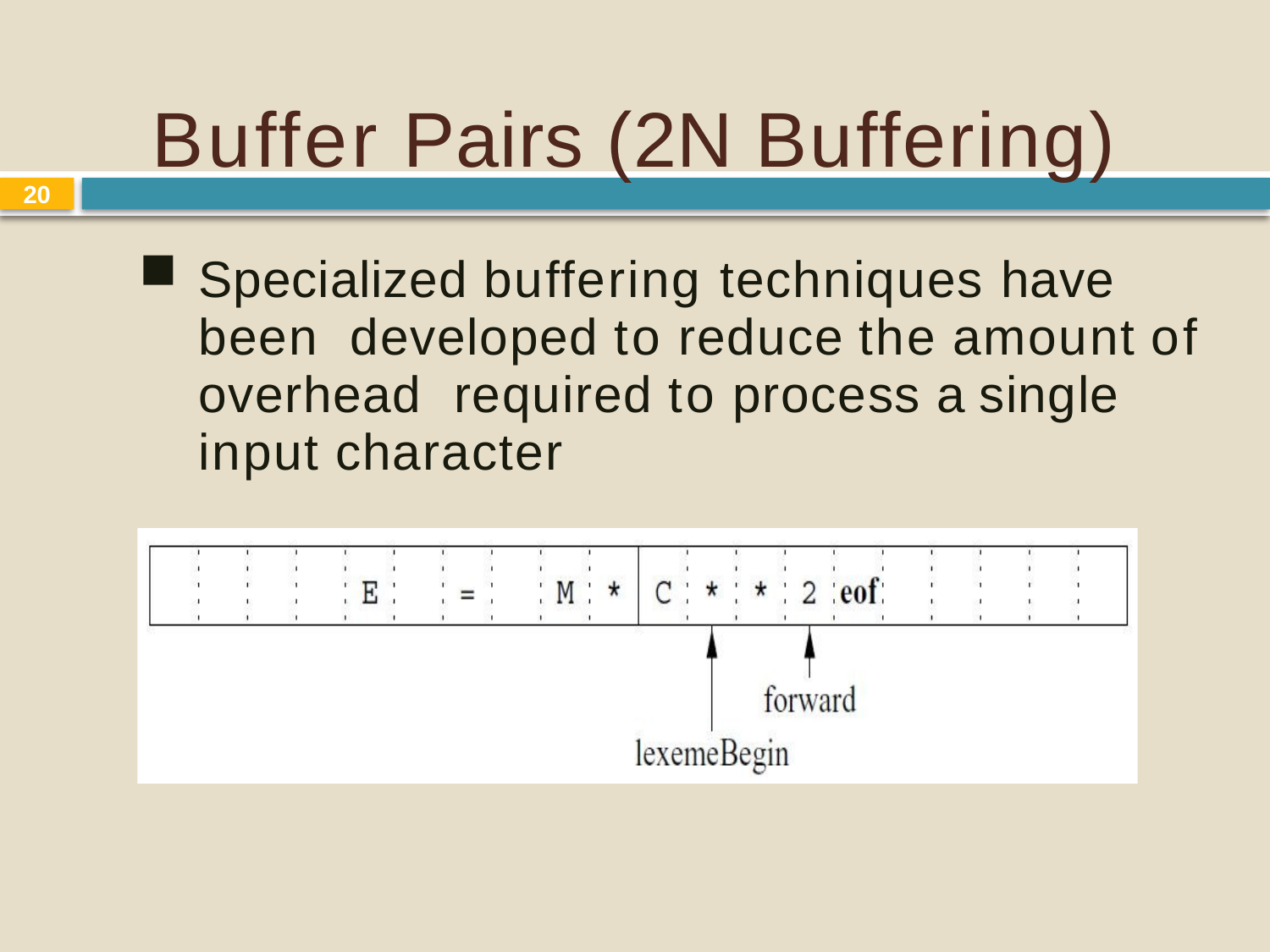

# Buffer Pairs (2N Buffering)
20
Specialized buffering techniques have been  developed to reduce the amount of overhead  required to process a single input character